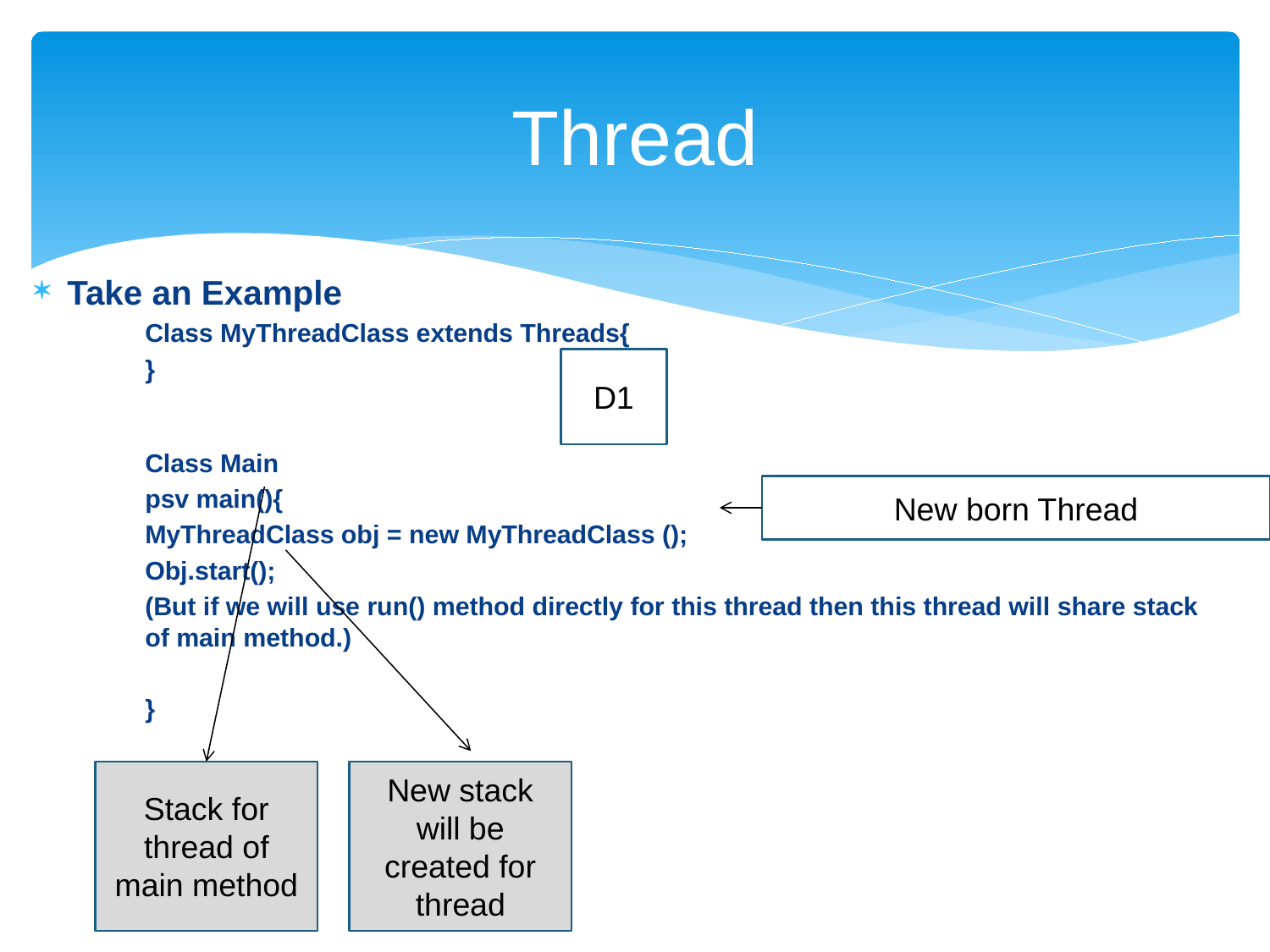

# Thread
Take an Example
Class MyThreadClass extends Threads{
}

Class Main
psv main(){
MyThreadClass obj = new MyThreadClass ();
Obj.start();
(But if we will use run() method directly for this thread then this thread will share stack of main method.)

}
D1
New born Thread
Stack for thread of main method
New stack will be created for thread